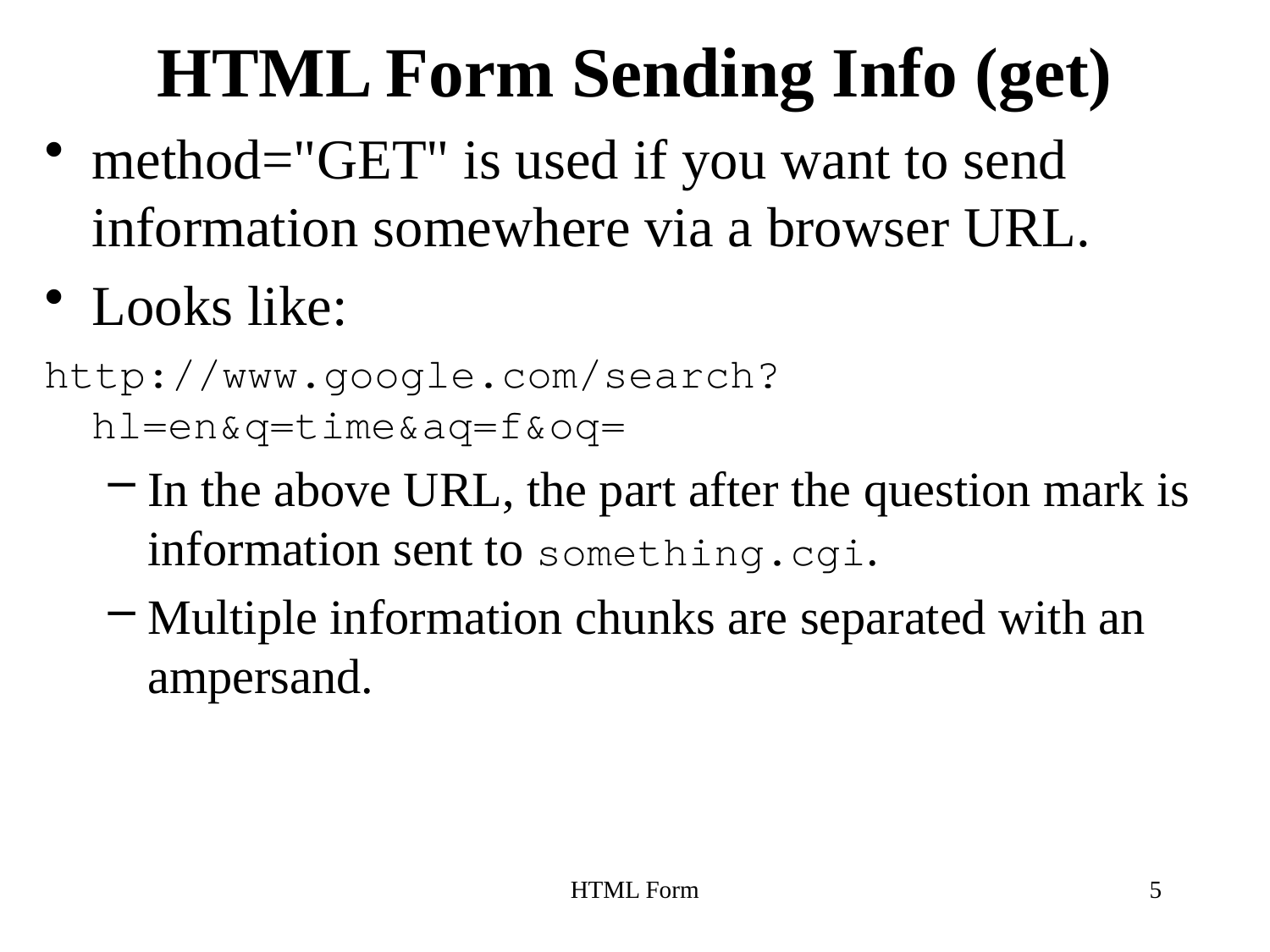

# HTML Form Sending Info (get)
method="GET" is used if you want to send information somewhere via a browser URL.
Looks like:
http://www.google.com/search?hl=en&q=time&aq=f&oq=
In the above URL, the part after the question mark is information sent to something.cgi.
Multiple information chunks are separated with an ampersand.
HTML Form
5